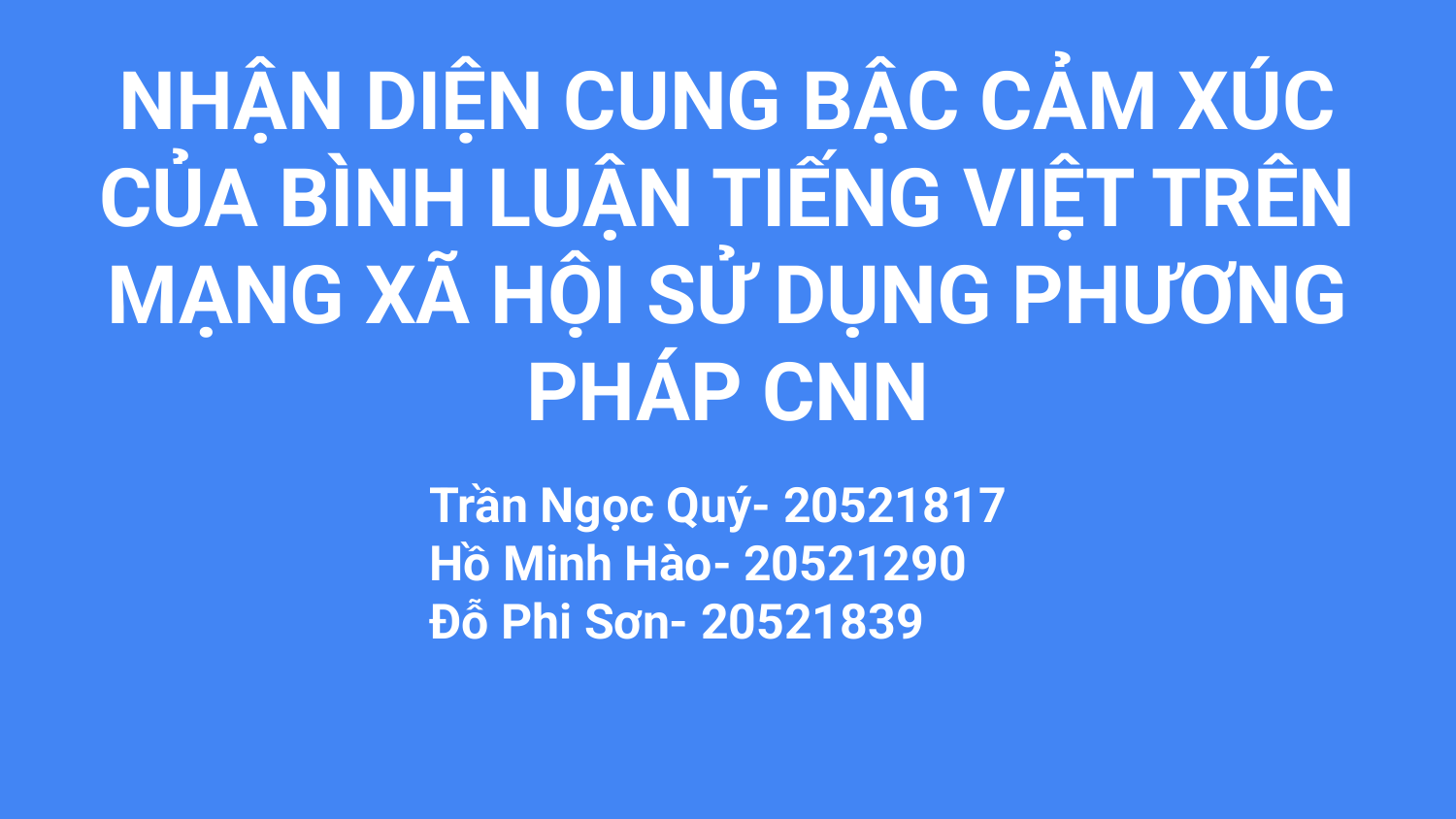

# NHẬN DIỆN CUNG BẬC CẢM XÚC CỦA BÌNH LUẬN TIẾNG VIỆT TRÊN MẠNG XÃ HỘI SỬ DỤNG PHƯƠNG PHÁP CNN
Trần Ngọc Quý- 20521817
Hồ Minh Hào- 20521290
Đỗ Phi Sơn- 20521839